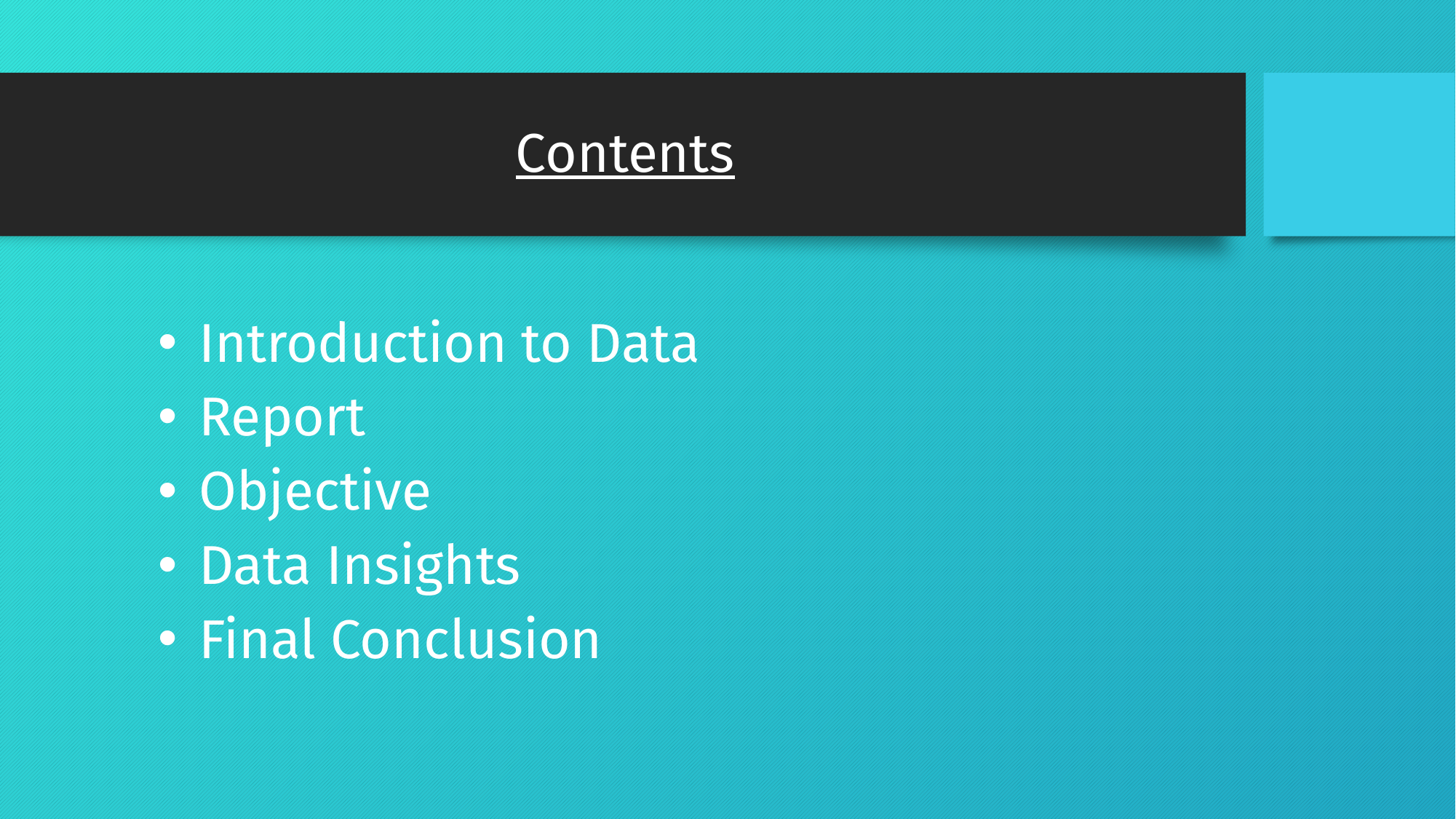

# Contents
Introduction to Data
Report
Objective
Data Insights
Final Conclusion